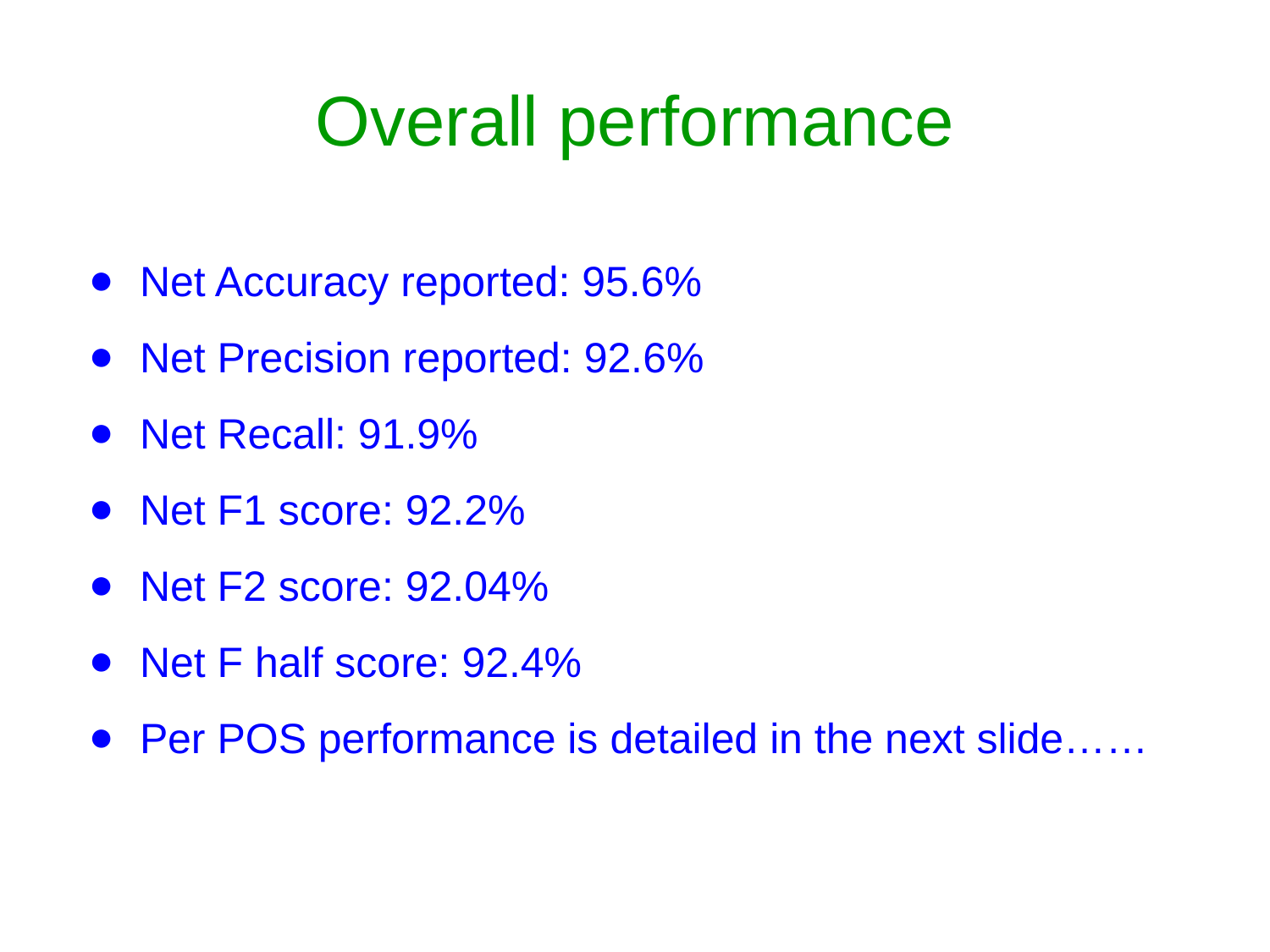

# Overall performance
Net Accuracy reported: 95.6%
Net Precision reported: 92.6%
Net Recall: 91.9%
Net F1 score: 92.2%
Net F2 score: 92.04%
Net F half score: 92.4%
Per POS performance is detailed in the next slide……